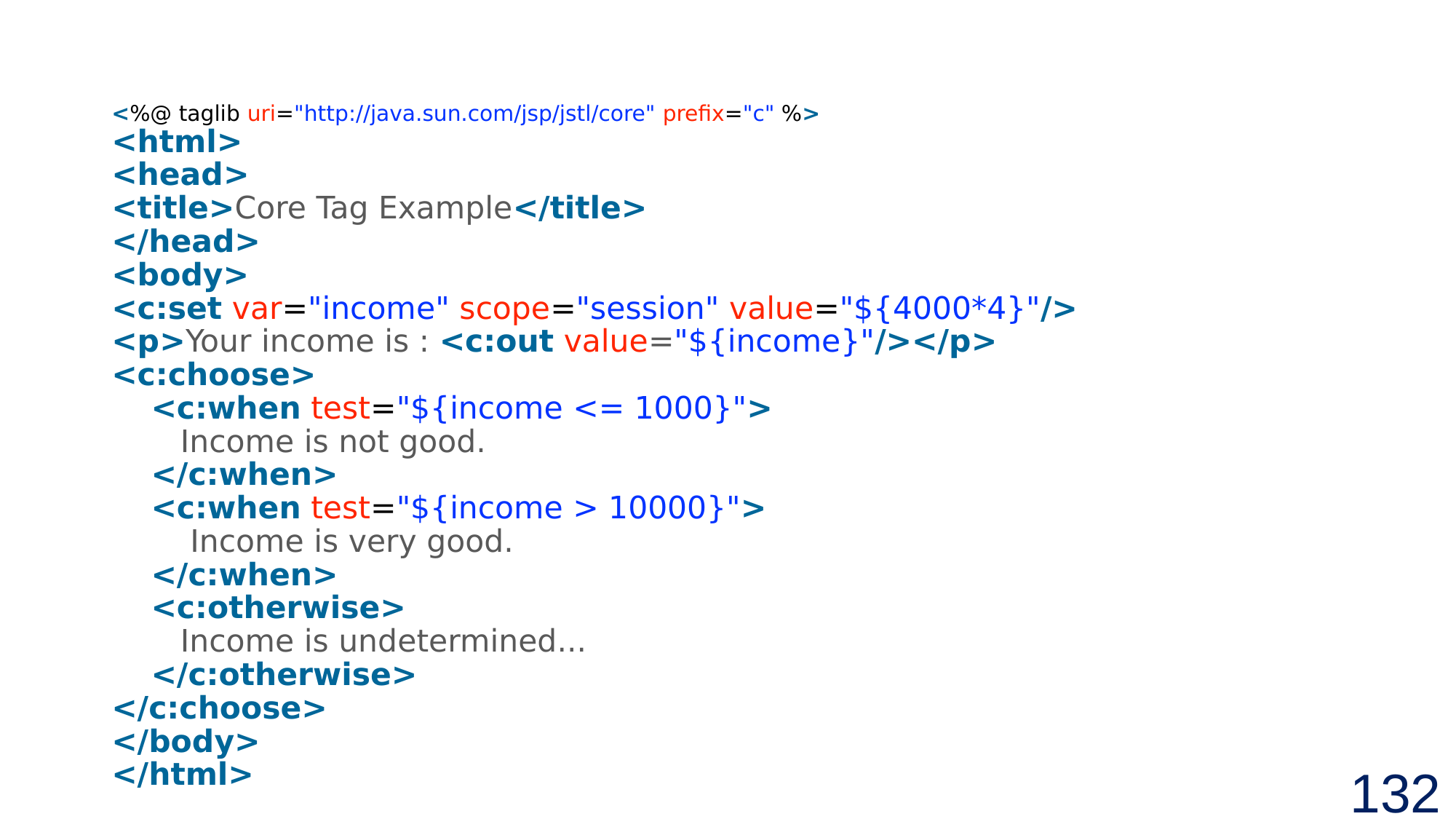

<%@ taglib uri="http://java.sun.com/jsp/jstl/core" prefix="c" %>
		<html>
		<head>
		<title>Core Tag Example</title>
		</head>
		<body>
		<c:set var="income" scope="session" value="${4000*4}"/>
		<p>Your income is : <c:out value="${income}"/></p>
		<c:choose>
		    <c:when test="${income <= 1000}">
		       Income is not good.
		    </c:when>
		    <c:when test="${income > 10000}">
		        Income is very good.
		    </c:when>
		    <c:otherwise>
		       Income is undetermined...
		    </c:otherwise>
		</c:choose>
		</body>
		</html>
132